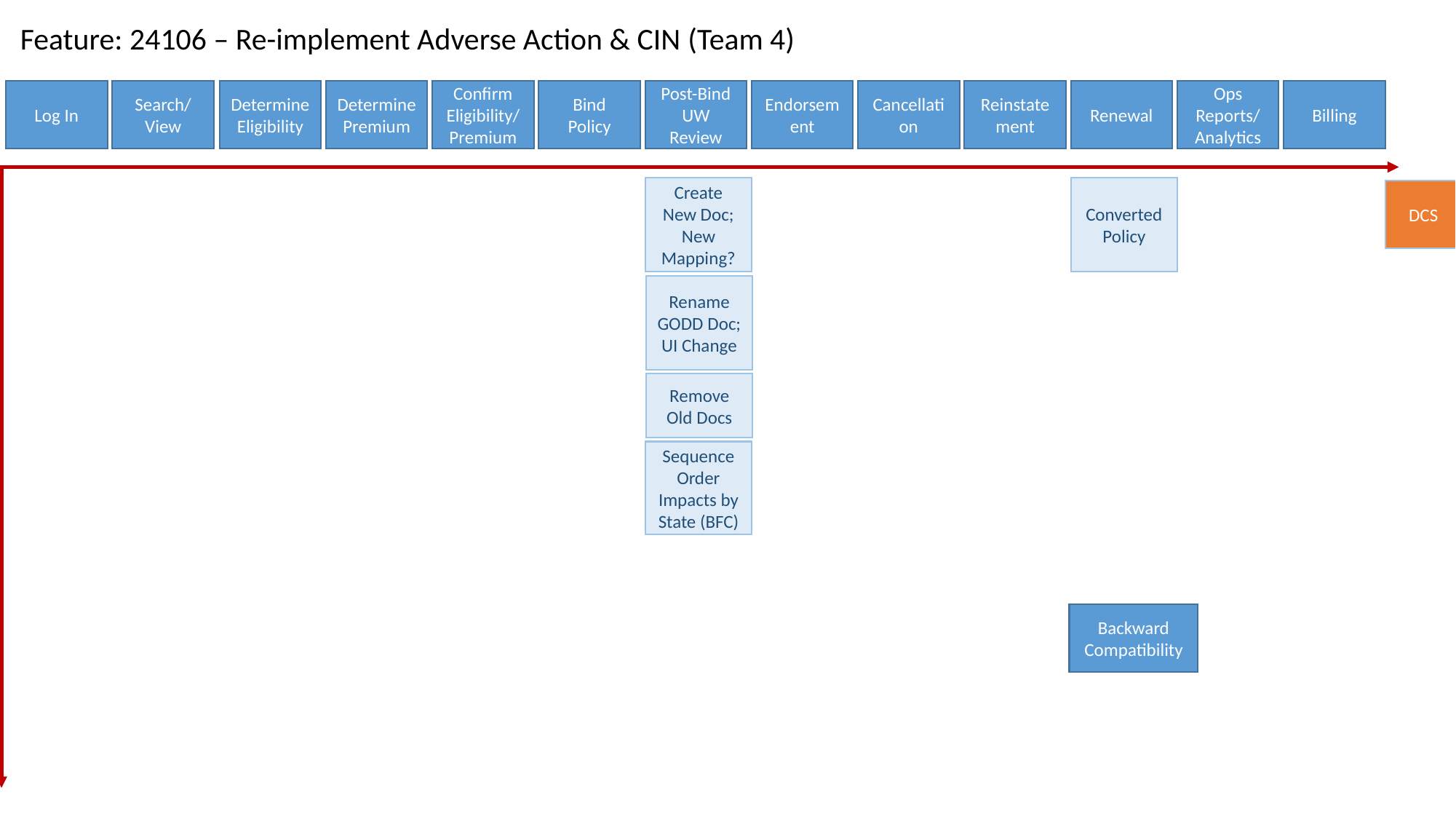

Feature: 24106 – Re-implement Adverse Action & CIN (Team 4)

Log In
Search/ View
Determine Eligibility
Determine Premium
Confirm Eligibility/ Premium
Bind Policy
Post-Bind UW Review
Endorsement
Cancellation
Reinstatement
Renewal
Ops Reports/ Analytics
Billing
Create New Doc; New Mapping?
Converted Policy
DCS
Rename GODD Doc; UI Change
Remove Old Docs
Sequence Order Impacts by State (BFC)
Backward Compatibility